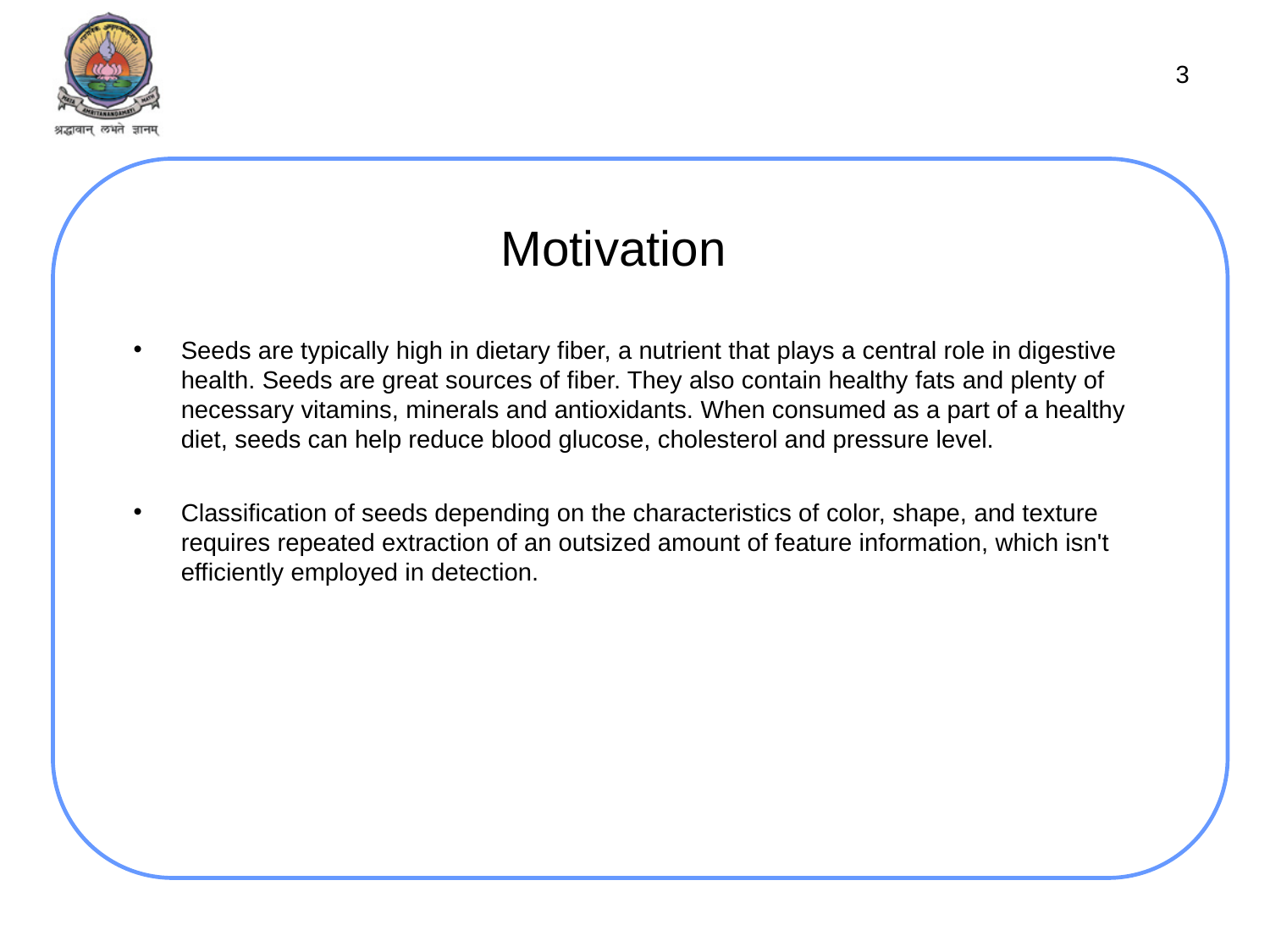

3
# Motivation
Seeds are typically high in dietary fiber, a nutrient that plays a central role in digestive health. Seeds are great sources of fiber. They also contain healthy fats and plenty of necessary vitamins, minerals and antioxidants. When consumed as a part of a healthy diet, seeds can help reduce blood glucose, cholesterol and pressure level.

Classification of seeds depending on the characteristics of color, shape, and texture requires repeated extraction of an outsized amount of feature information, which isn't efficiently employed in detection.